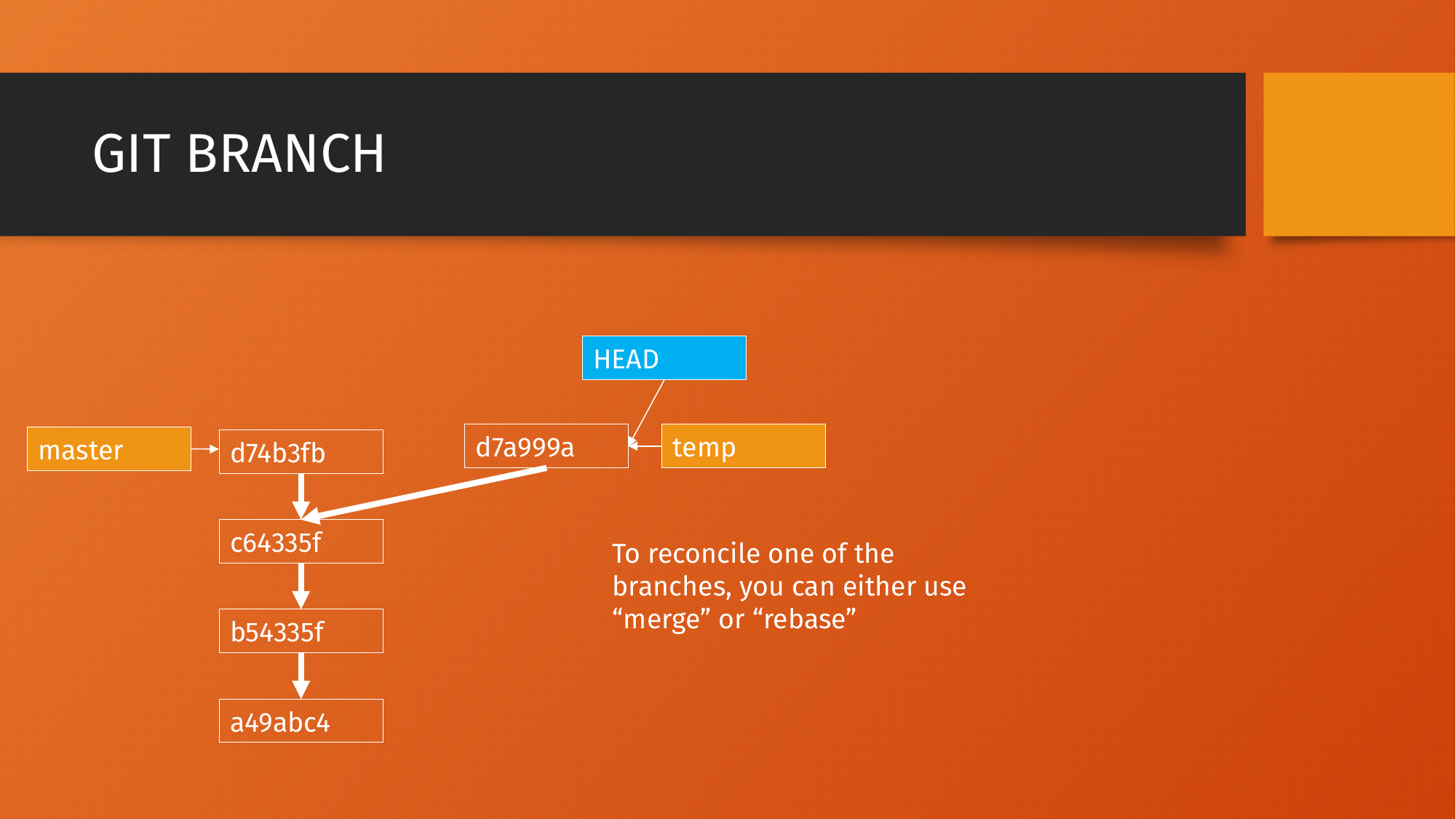

# GIT BRANCH
HEAD
d7a999a
temp
master
d74b3fb
c64335f
To reconcile one of the branches, you can either use “merge” or “rebase”
b54335f
a49abc4